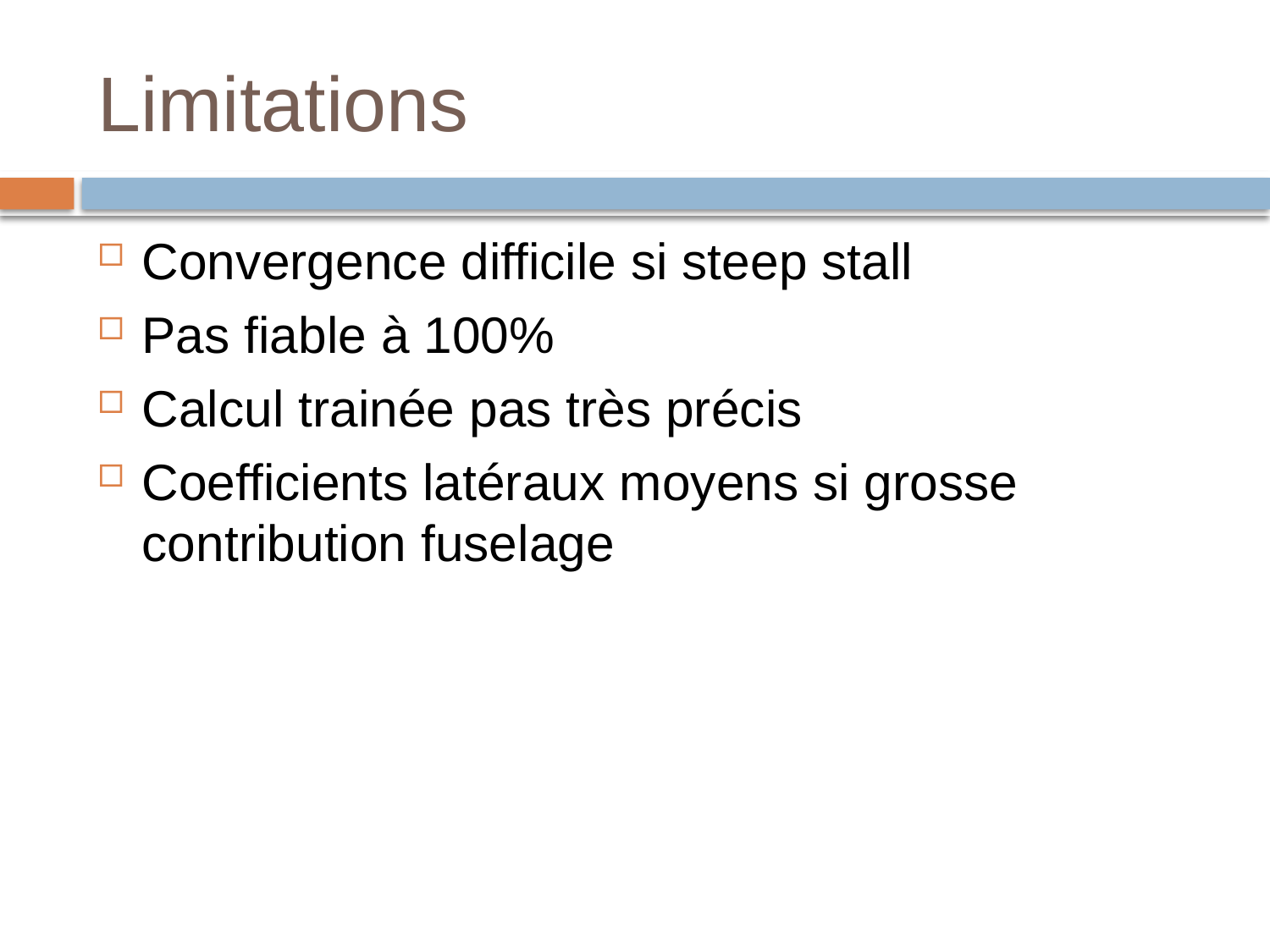

# Limitations
Convergence difficile si steep stall
Pas fiable à 100%
Calcul trainée pas très précis
Coefficients latéraux moyens si grosse contribution fuselage